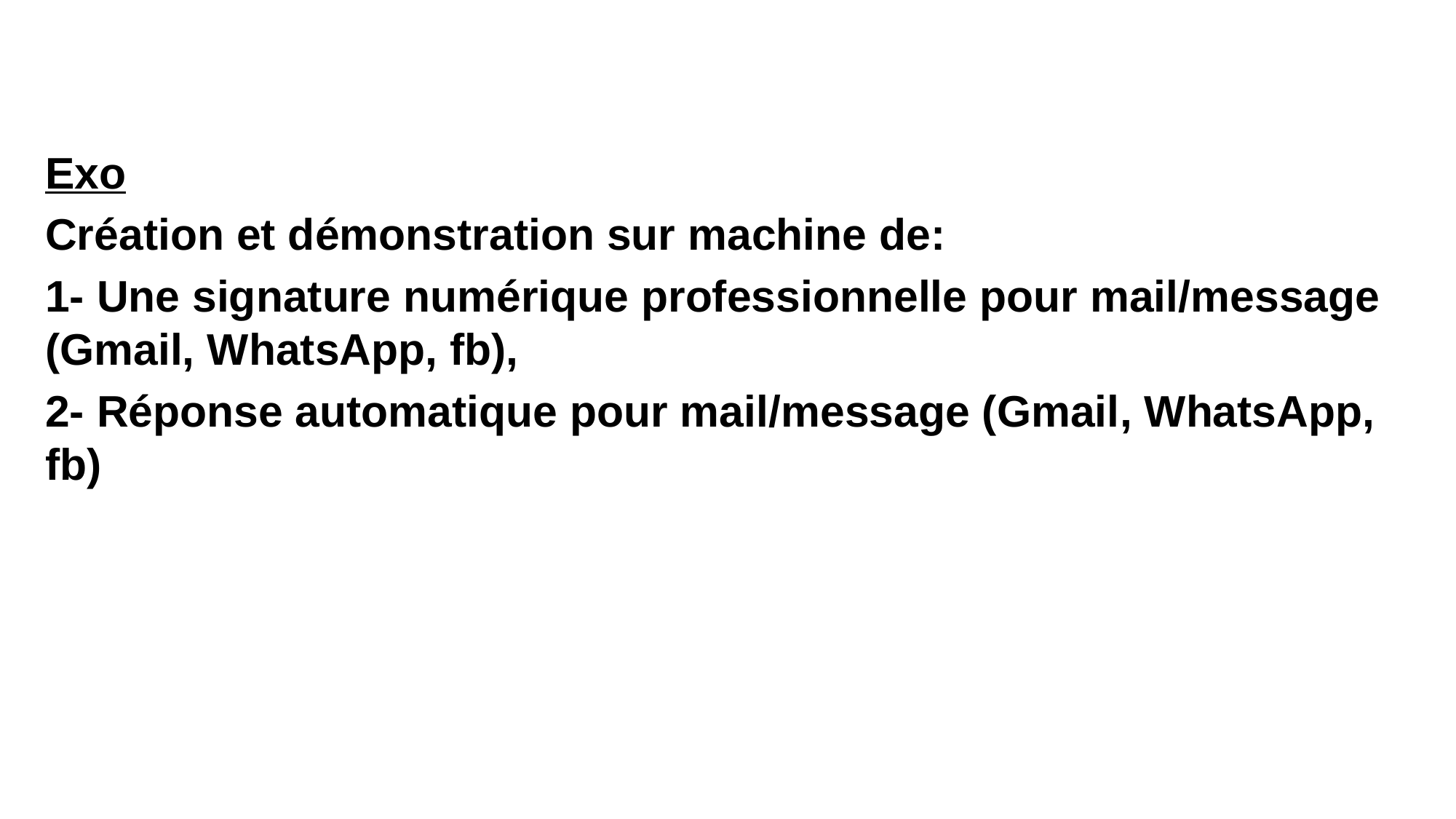

Exo
Création et démonstration sur machine de:
1- Une signature numérique professionnelle pour mail/message (Gmail, WhatsApp, fb),
2- Réponse automatique pour mail/message (Gmail, WhatsApp, fb)